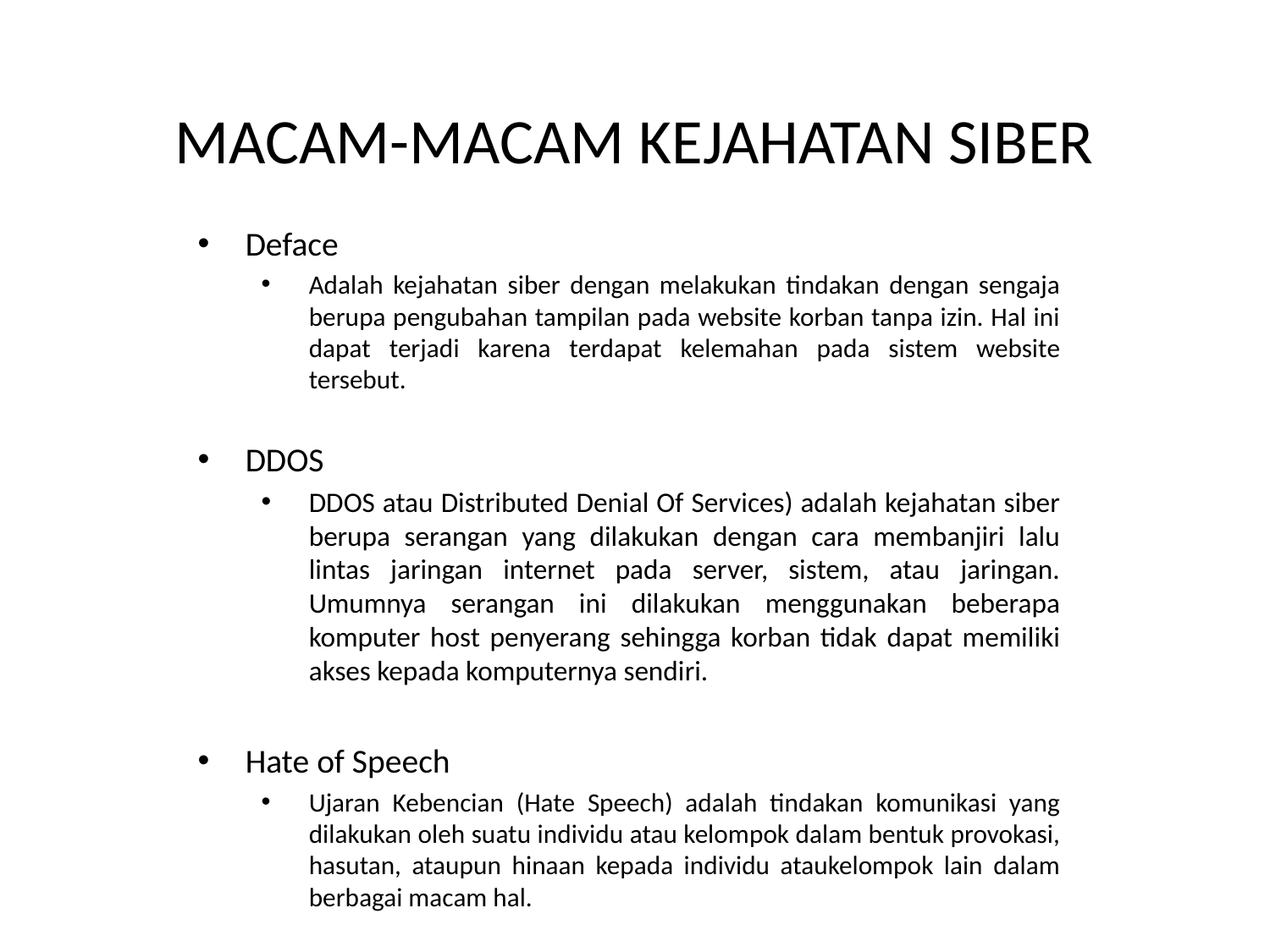

# MACAM-MACAM KEJAHATAN SIBER
Deface
Adalah kejahatan siber dengan melakukan tindakan dengan sengaja berupa pengubahan tampilan pada website korban tanpa izin. Hal ini dapat terjadi karena terdapat kelemahan pada sistem website tersebut.

DDOS
DDOS atau Distributed Denial Of Services) adalah kejahatan siber berupa serangan yang dilakukan dengan cara membanjiri lalu lintas jaringan internet pada server, sistem, atau jaringan. Umumnya serangan ini dilakukan menggunakan beberapa komputer host penyerang sehingga korban tidak dapat memiliki akses kepada komputernya sendiri.

Hate of Speech
Ujaran Kebencian (Hate Speech) adalah tindakan komunikasi yang dilakukan oleh suatu individu atau kelompok dalam bentuk provokasi, hasutan, ataupun hinaan kepada individu ataukelompok lain dalam berbagai macam hal.